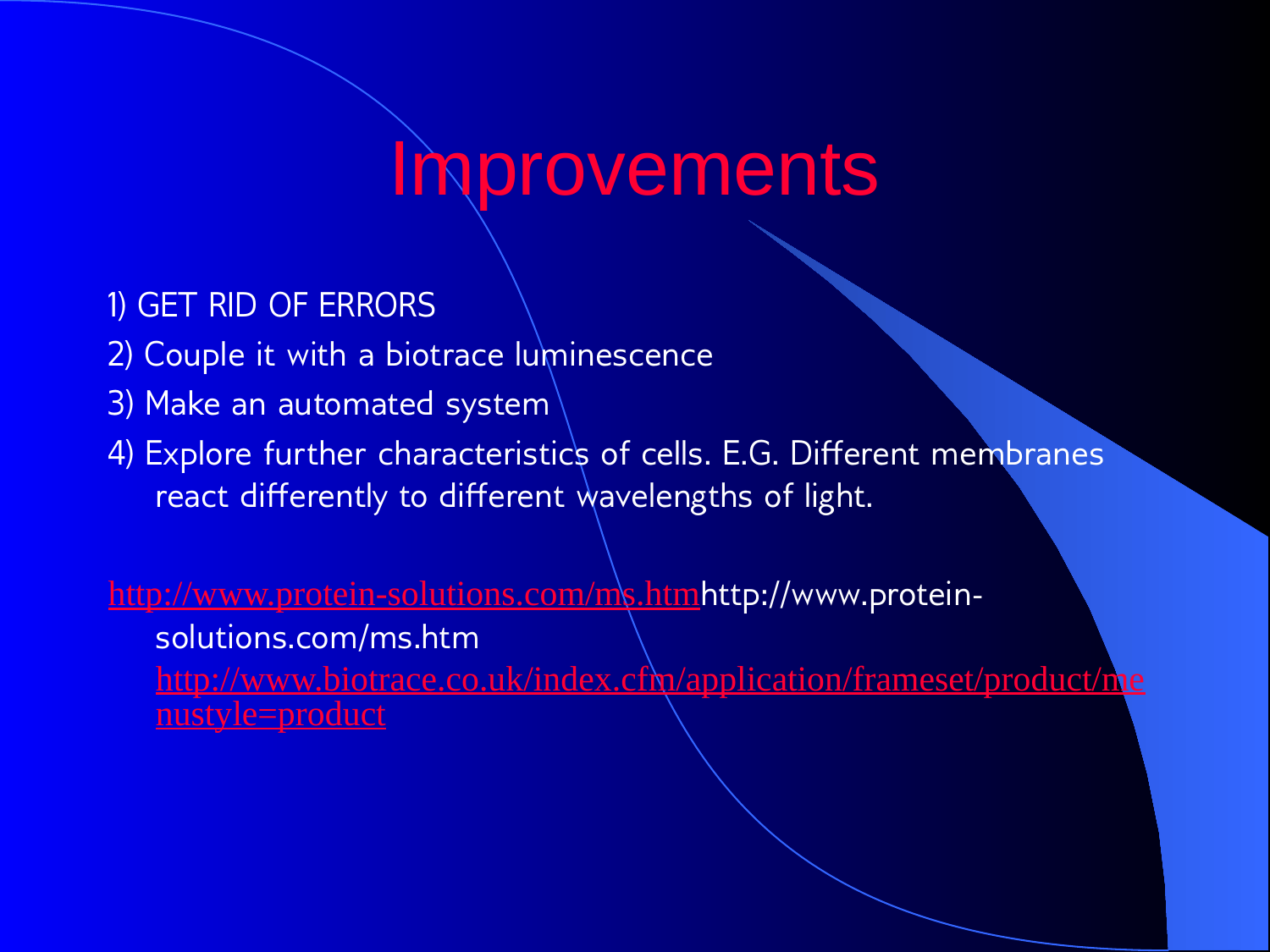

# Improvements
1) GET RID OF ERRORS
2) Couple it with a biotrace luminescence
3) Make an automated system
4) Explore further characteristics of cells. E.G. Different membranes react differently to different wavelengths of light.

http://www.protein-solutions.com/ms.htmhttp://www.protein-solutions.com/ms.htmhttp://www.biotrace.co.uk/index.cfm/application/frameset/product/menustyle=product